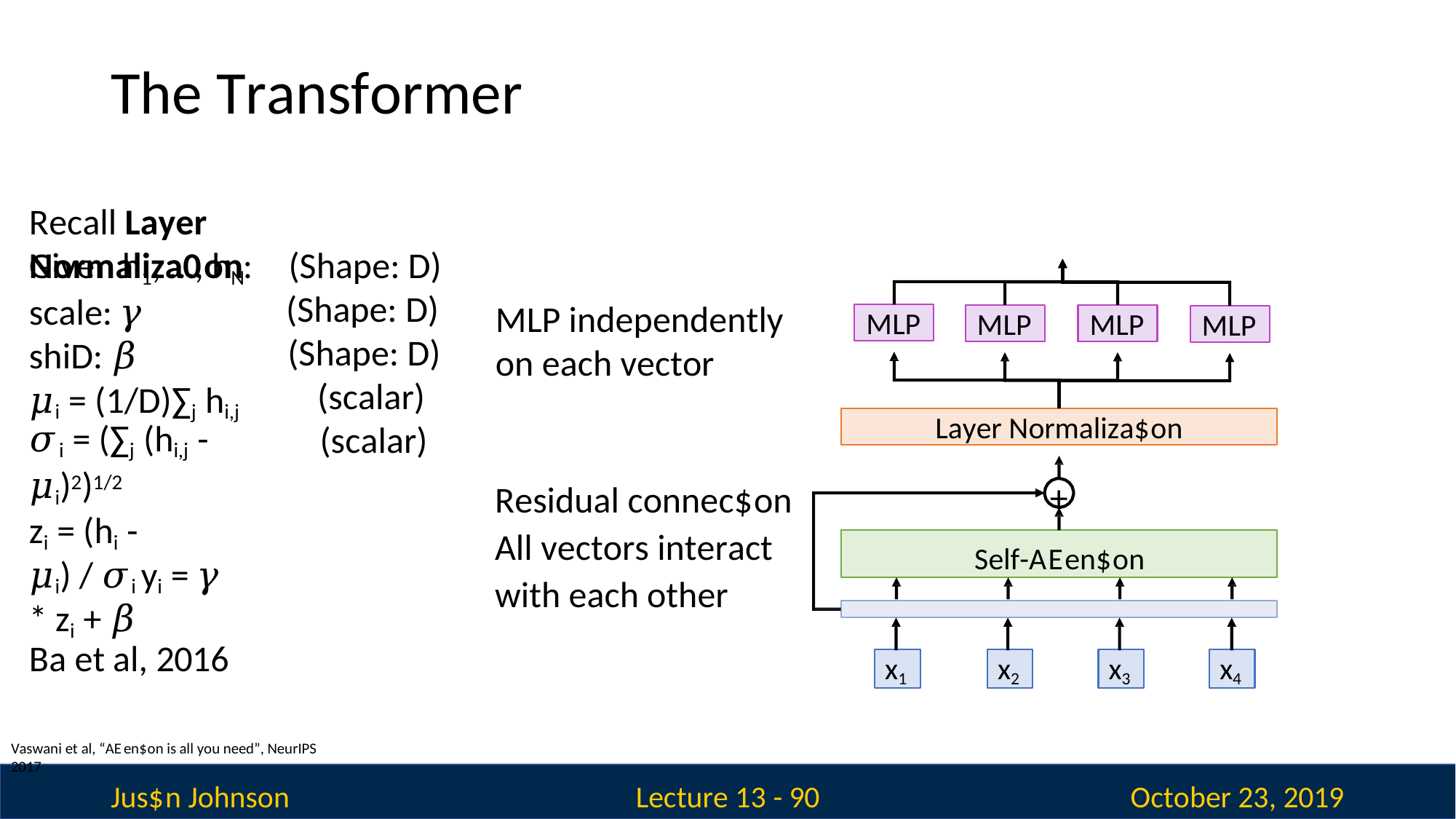

# The Transformer
Recall Layer Normaliza0on:
Given h1, …, hN scale: 𝛾 shiD: 𝛽
𝜇i = (1/D)∑j hi,j
(Shape: D)
(Shape: D)
(Shape: D) (scalar)

MLP independently on each vector
MLP
MLP
MLP
MLP

Layer Normaliza$on
𝜎i = (∑j (hi,j - 𝜇i)2)1/2
zi = (hi - 𝜇i) / 𝜎i yi = 𝛾 * zi + 𝛽
(scalar)

Residual connec$on All vectors interact with each other
+

Self-AEen$on

Ba et al, 2016
x2
x3
x4
x1
Vaswani et al, “AEen$on is all you need”, NeurIPS 2017
Jus$n Johnson
October 23, 2019
Lecture 13 - 90